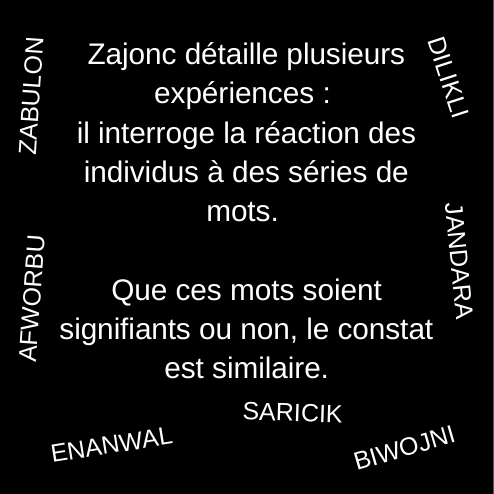

Zajonc détaille plusieurs expériences :
il interroge la réaction des individus à des séries de mots.

Que ces mots soient signifiants ou non, le constat est similaire.
DILIKLI
ZABULON
JANDARA
AFWORBU
SARICIK
ENANWAL
BIWOJNI